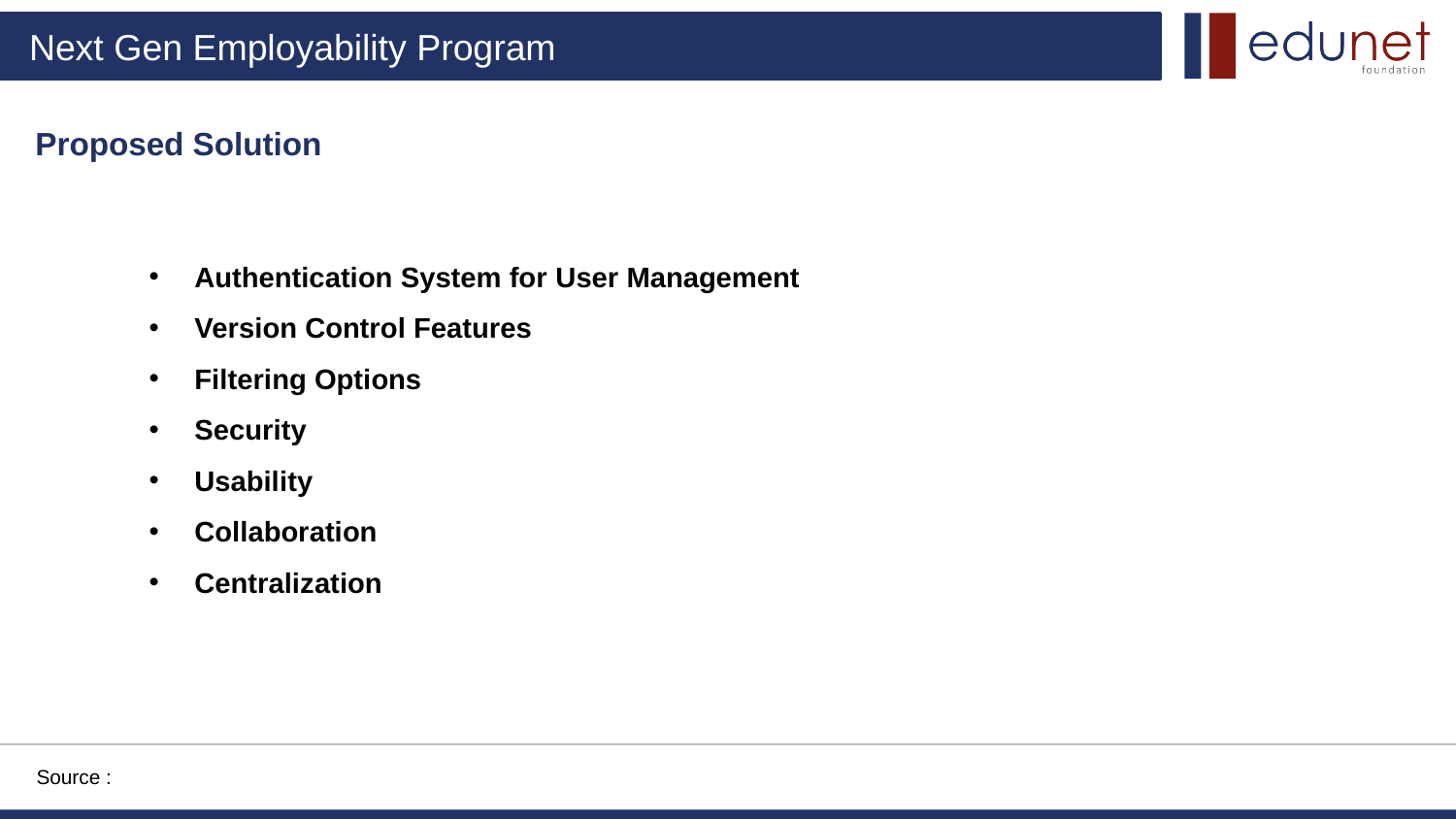

Proposed Solution
Authentication System for User Management
Version Control Features
Filtering Options
Security
Usability
Collaboration
Centralization
Source :